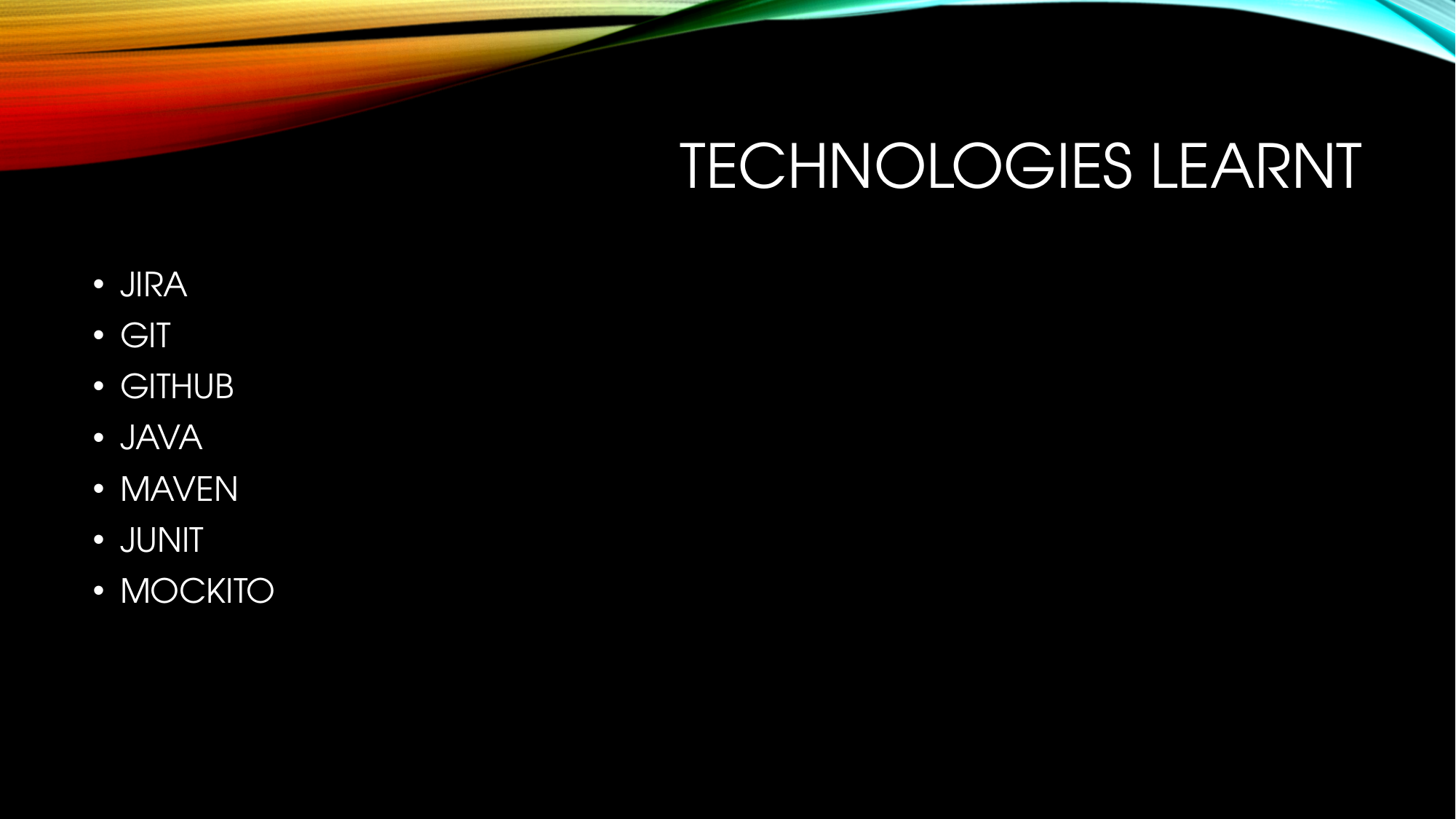

# Technologies learnt
JIRA
GIT
GITHUB
JAVA
MAVEN
JUNIT
MOCKITO